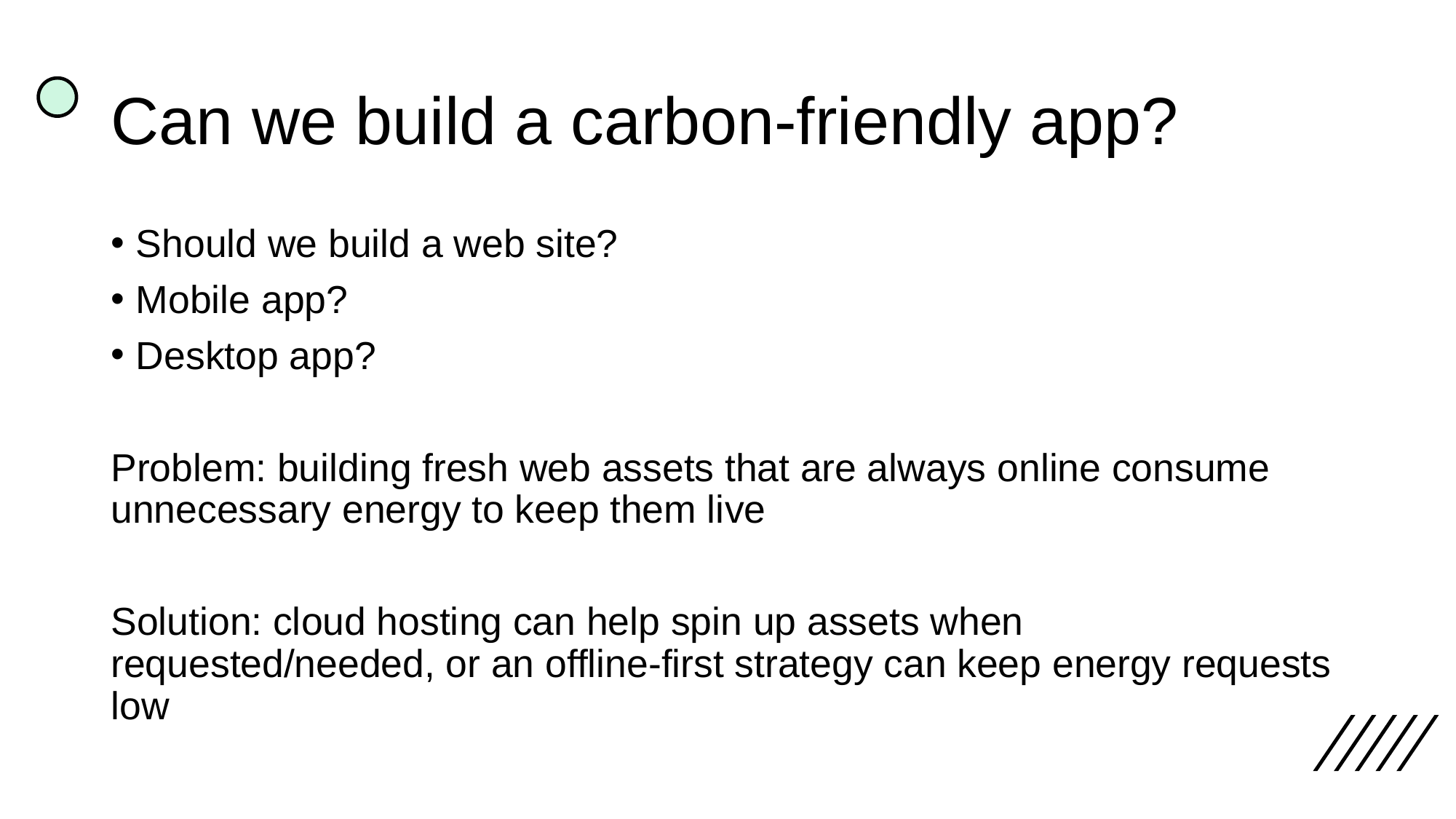

# Can we build a carbon-friendly app?
Should we build a web site?
Mobile app?
Desktop app?

Problem: building fresh web assets that are always online consume unnecessary energy to keep them live

Solution: cloud hosting can help spin up assets when requested/needed, or an offline-first strategy can keep energy requests low